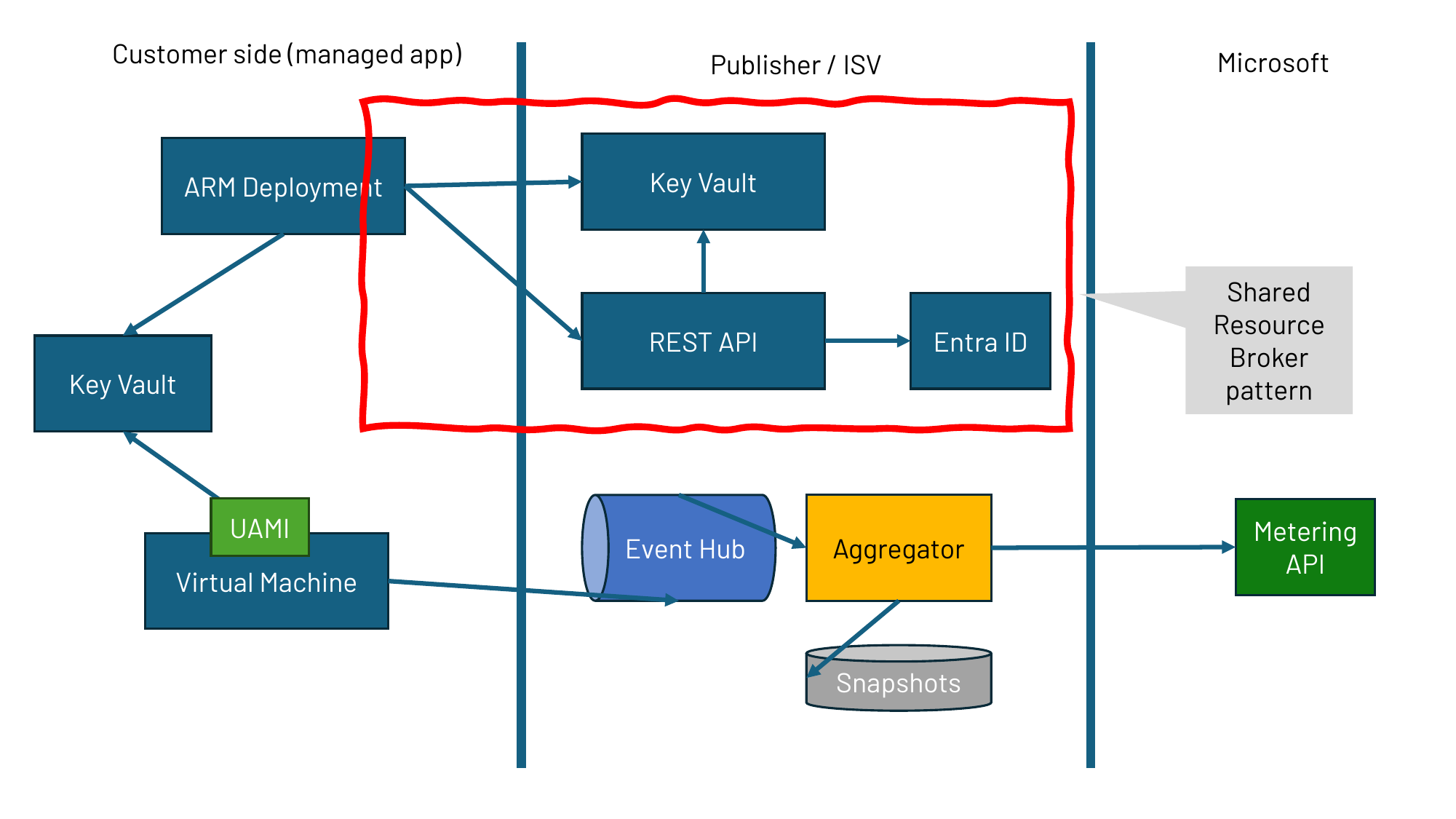

Customer side (managed app)
Microsoft
Publisher / ISV

Shared Resource Broker pattern
Key Vault
ARM Deployment
REST API
Entra ID
Key Vault
Event Hub
Aggregator
UAMI
Metering API
Virtual Machine
Snapshots